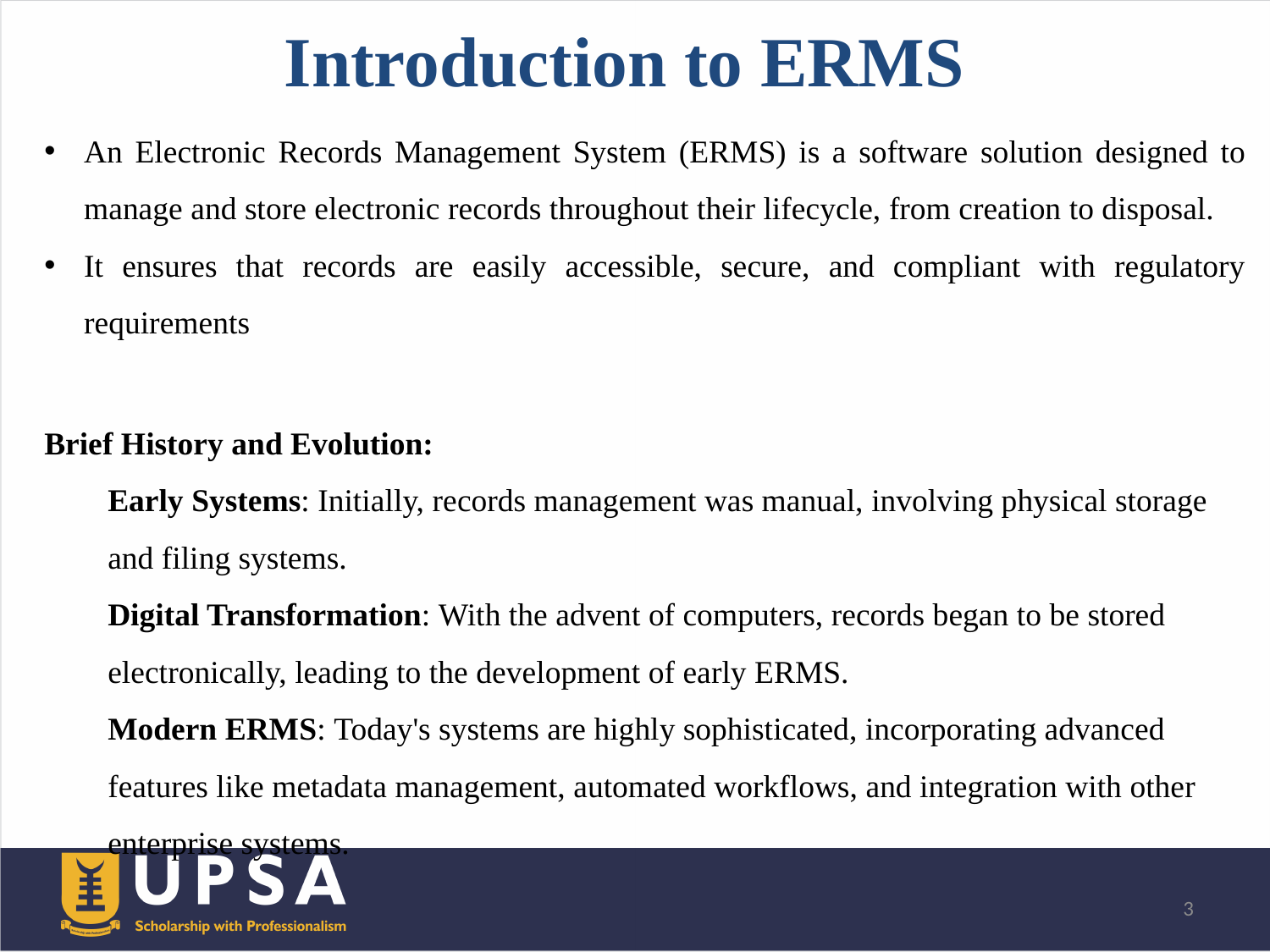

# Introduction to ERMS
An Electronic Records Management System (ERMS) is a software solution designed to manage and store electronic records throughout their lifecycle, from creation to disposal.
It ensures that records are easily accessible, secure, and compliant with regulatory requirements

Brief History and Evolution:
Early Systems: Initially, records management was manual, involving physical storage and filing systems.
Digital Transformation: With the advent of computers, records began to be stored electronically, leading to the development of early ERMS.
Modern ERMS: Today's systems are highly sophisticated, incorporating advanced features like metadata management, automated workflows, and integration with other enterprise systems.
3